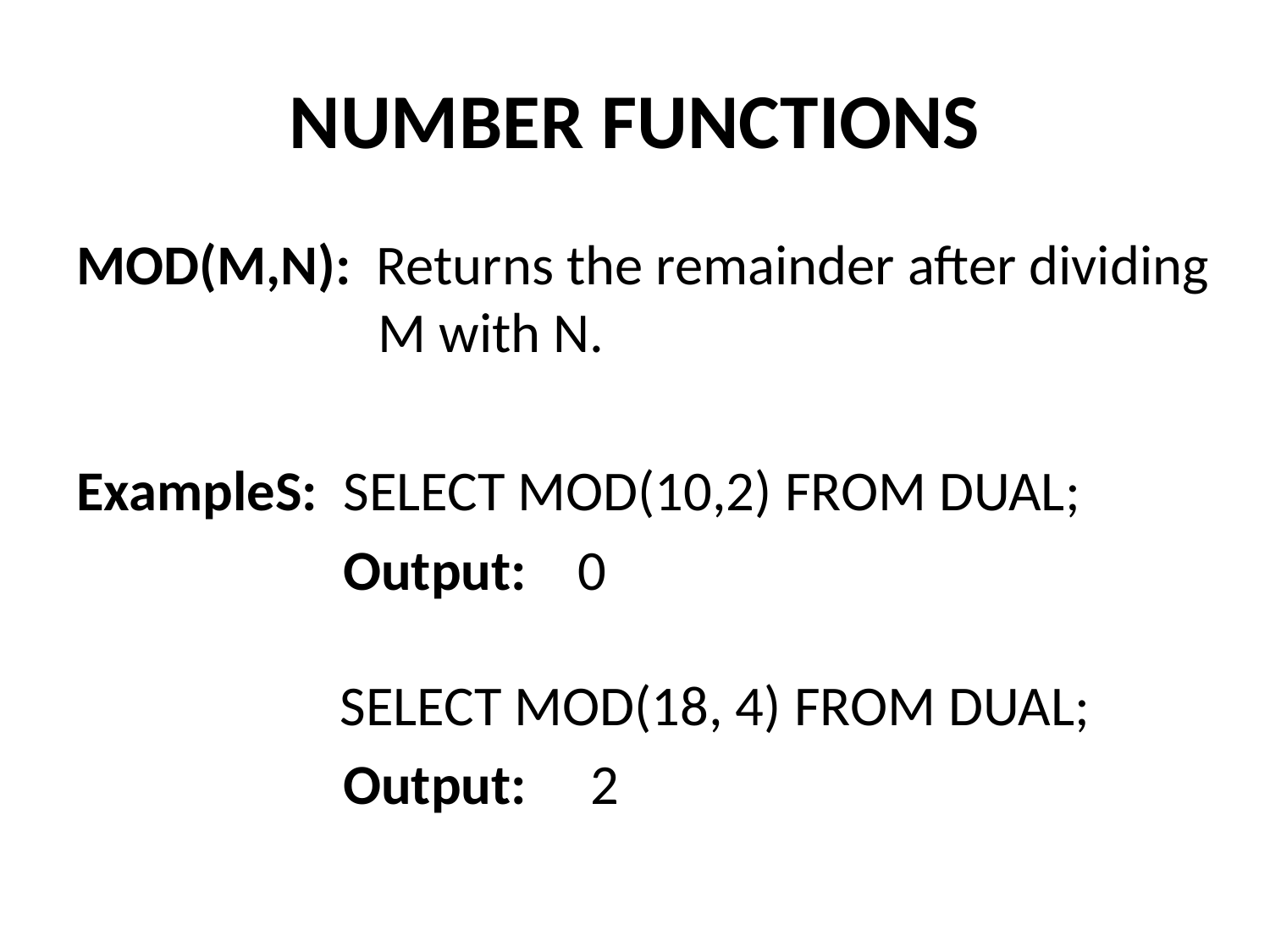

# NUMBER FUNCTIONS
MOD(M,N):  Returns the remainder after dividing M with N.

ExampleS:  SELECT MOD(10,2) FROM DUAL;
                     Output:    0
                 SELECT MOD(18, 4) FROM DUAL;
                     Output:     2